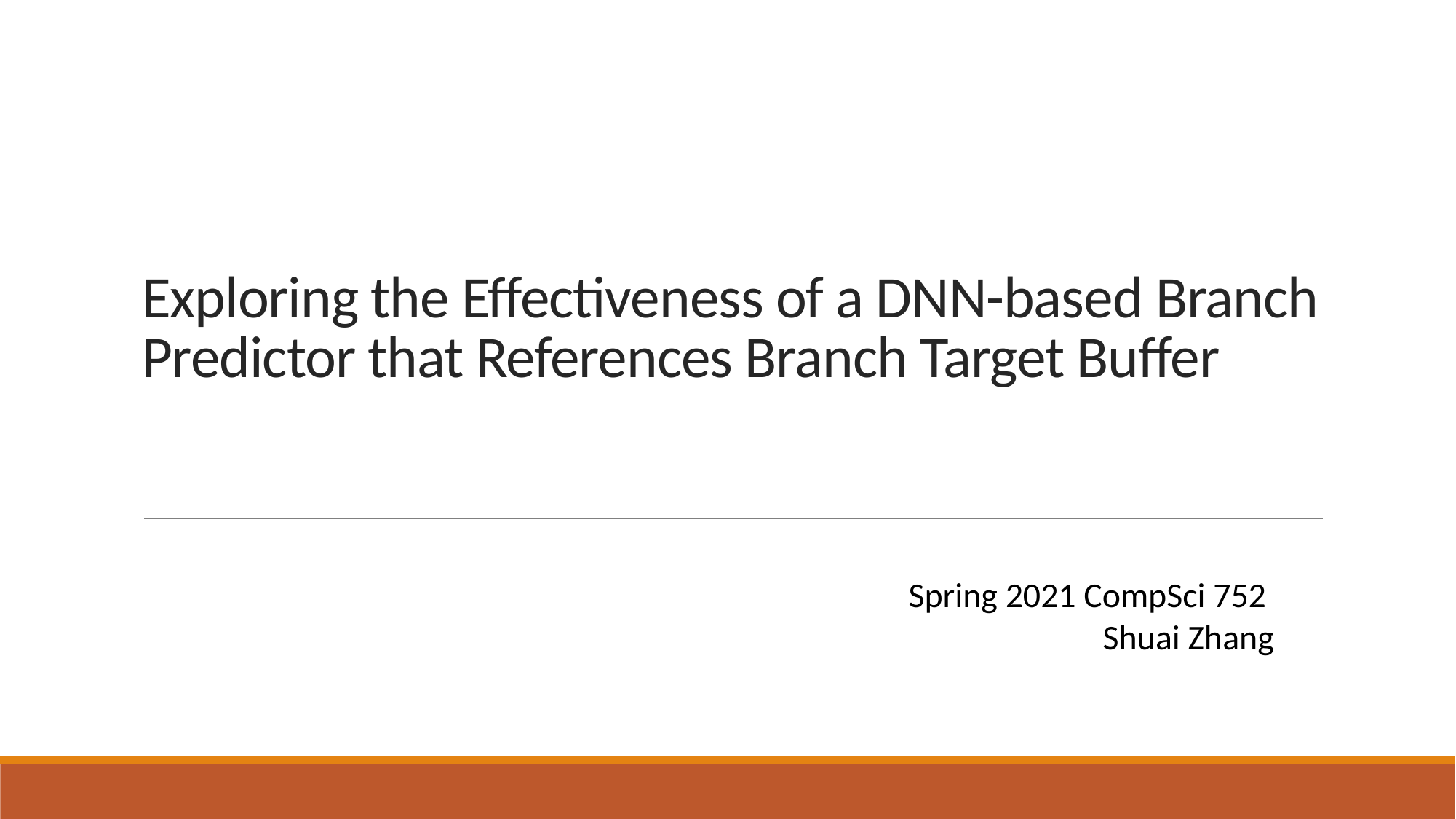

# Exploring the Effectiveness of a DNN-based Branch Predictor that References Branch Target Buffer
Spring 2021 CompSci 752
Shuai Zhang